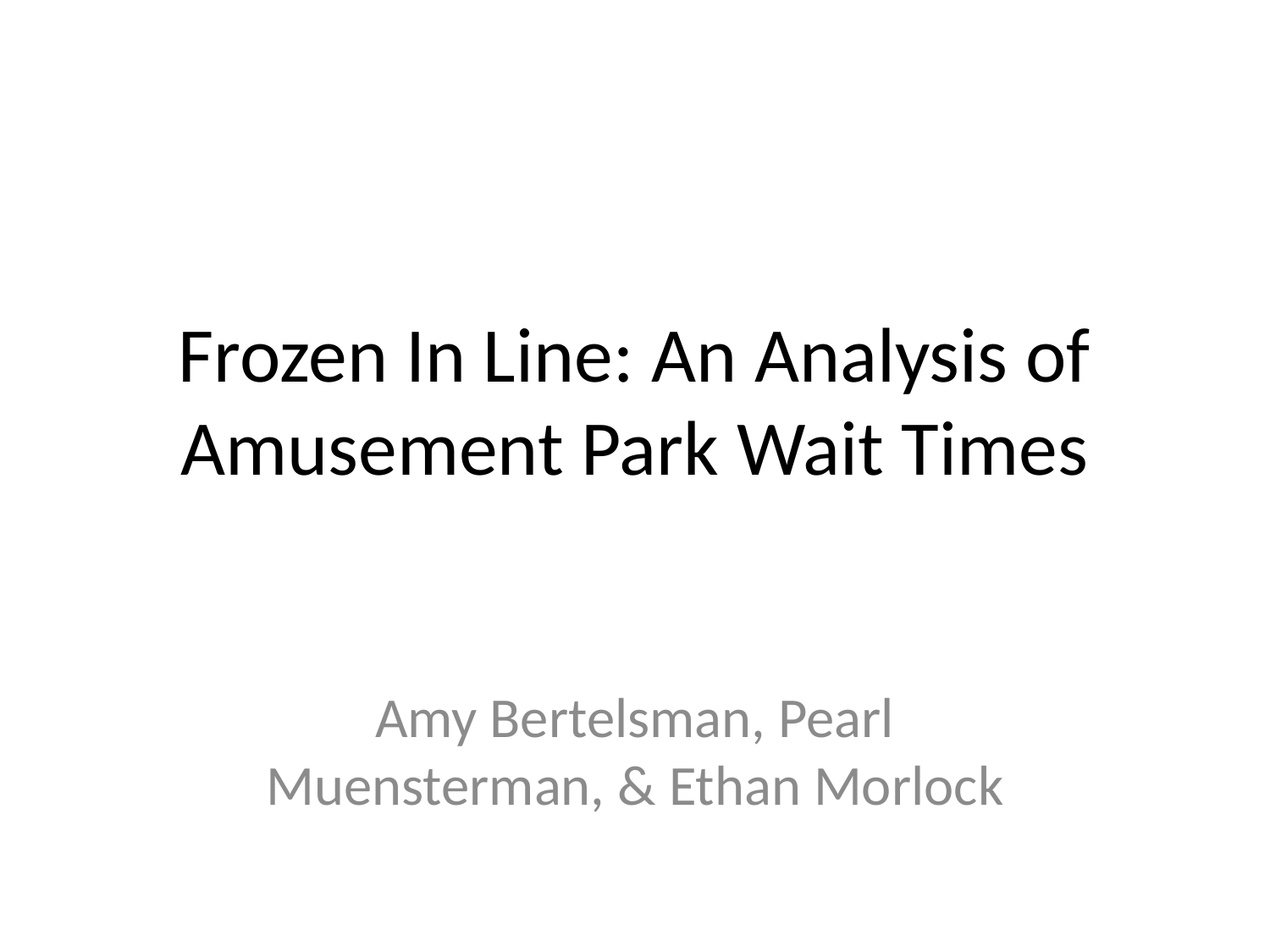

# Frozen In Line: An Analysis of Amusement Park Wait Times
Amy Bertelsman, Pearl Muensterman, & Ethan Morlock